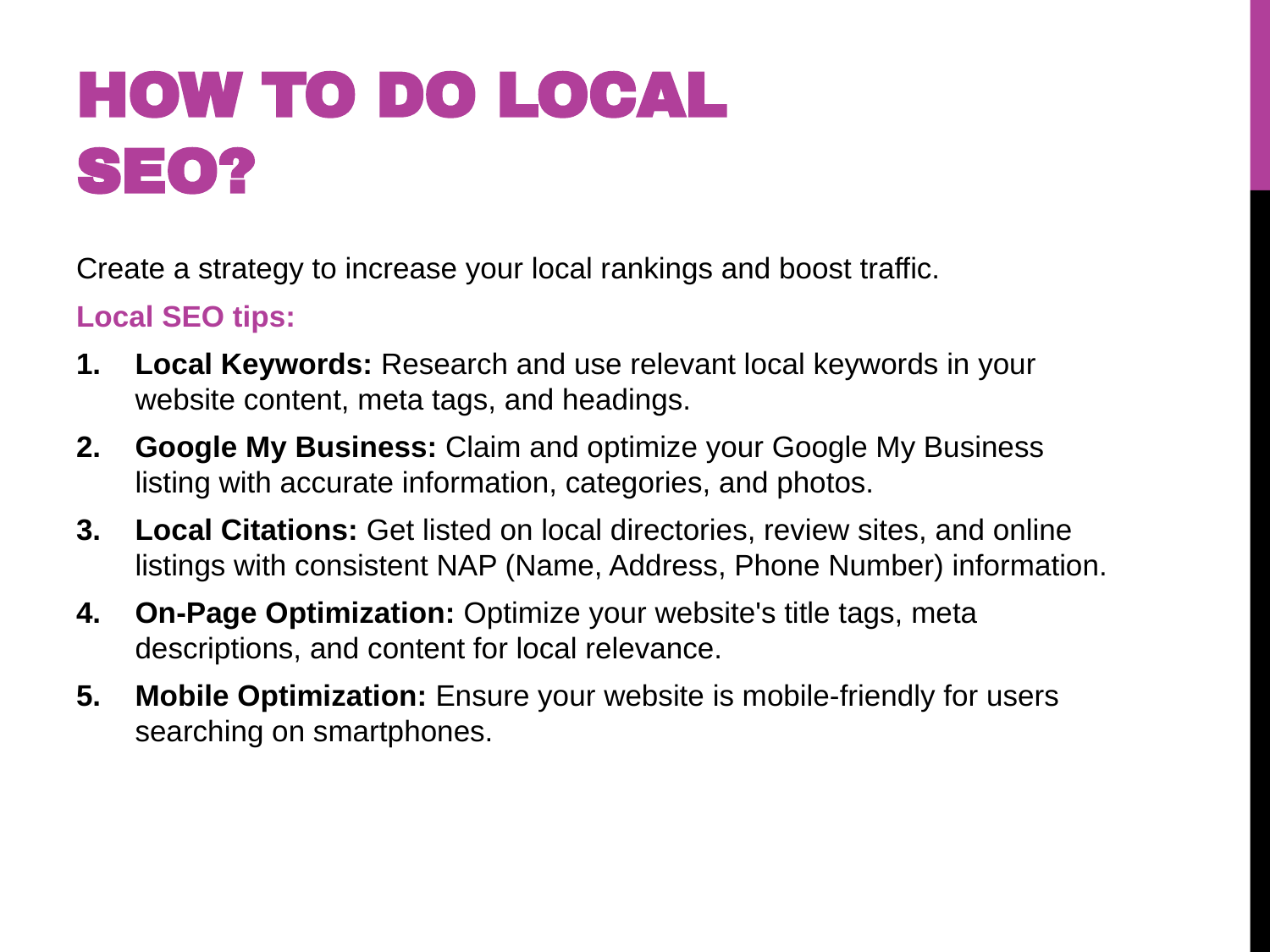

# How to Do Local SEO?
Create a strategy to increase your local rankings and boost traffic.
Local SEO tips:
Local Keywords: Research and use relevant local keywords in your website content, meta tags, and headings.
Google My Business: Claim and optimize your Google My Business listing with accurate information, categories, and photos.
Local Citations: Get listed on local directories, review sites, and online listings with consistent NAP (Name, Address, Phone Number) information.
On-Page Optimization: Optimize your website's title tags, meta descriptions, and content for local relevance.
Mobile Optimization: Ensure your website is mobile-friendly for users searching on smartphones.